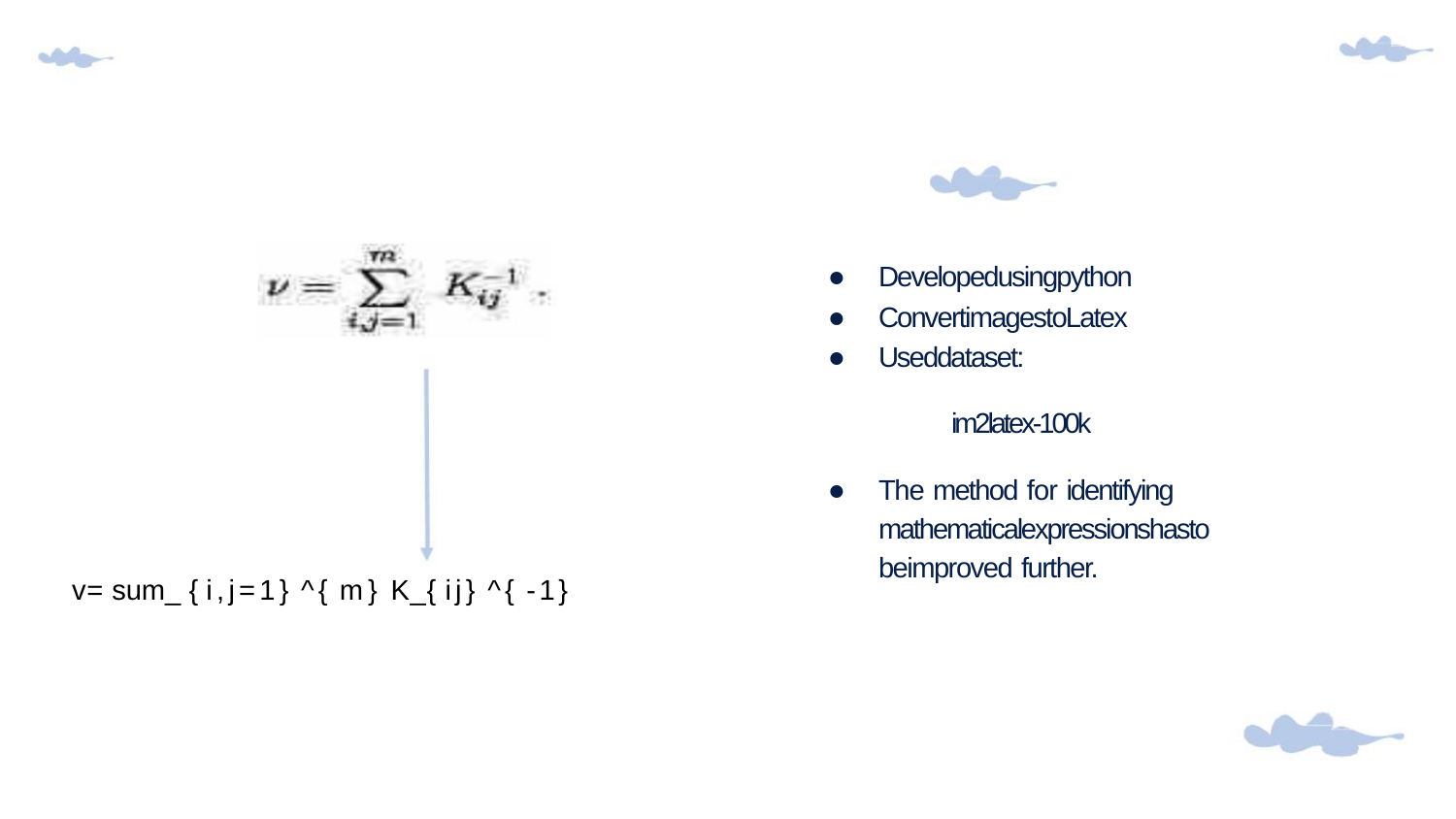

● Developedusingpython
● ConvertimagestoLatex
● Useddataset:
im2latex-100k
● The method for identifying
mathematicalexpressionshasto
beimproved further.
v= sum_ { i,j=1} ^{ m} K_{ ij} ^{ -1}